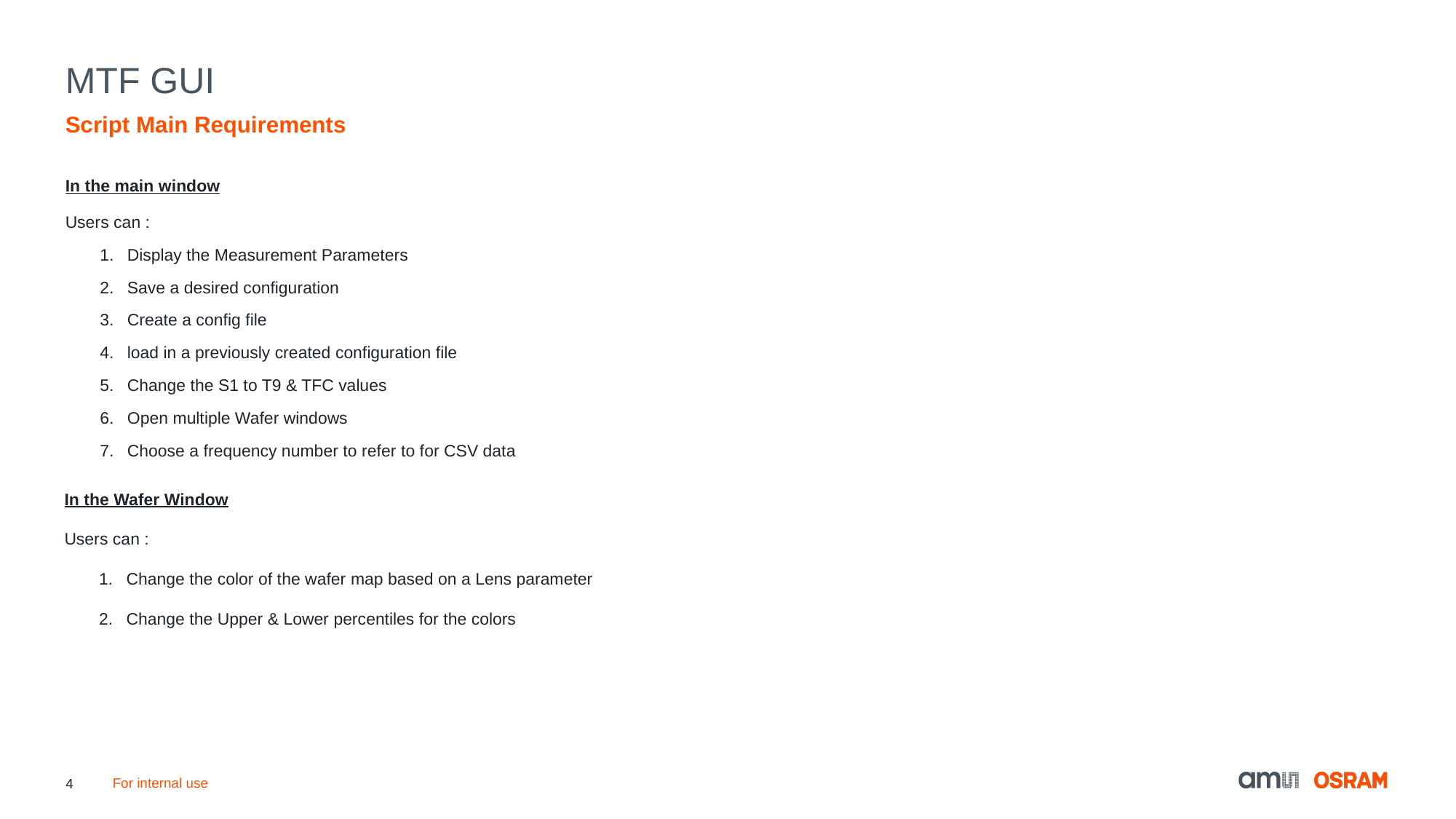

# MTF GUI
Script Main Requirements
In the main window
Users can :
Display the Measurement Parameters
Save a desired configuration
Create a config file
load in a previously created configuration file
Change the S1 to T9 & TFC values
Open multiple Wafer windows
Choose a frequency number to refer to for CSV data
In the Wafer Window

Users can :

Change the color of the wafer map based on a Lens parameter

Change the Upper & Lower percentiles for the colors

For internal use